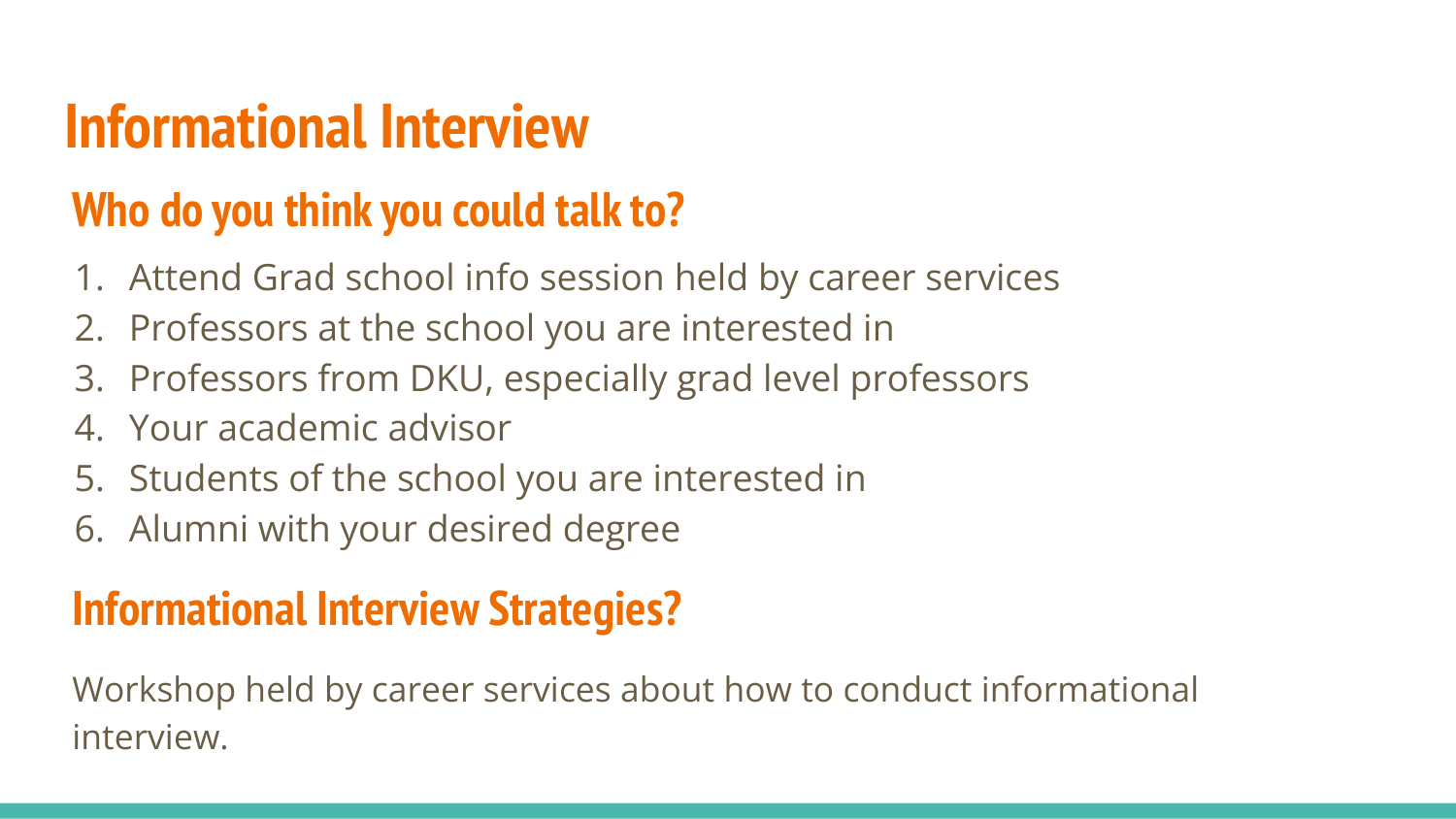

# Informational Interview
Who do you think you could talk to?
Attend Grad school info session held by career services
Professors at the school you are interested in
Professors from DKU, especially grad level professors
Your academic advisor
Students of the school you are interested in
Alumni with your desired degree

Informational Interview Strategies?
Workshop held by career services about how to conduct informational interview.